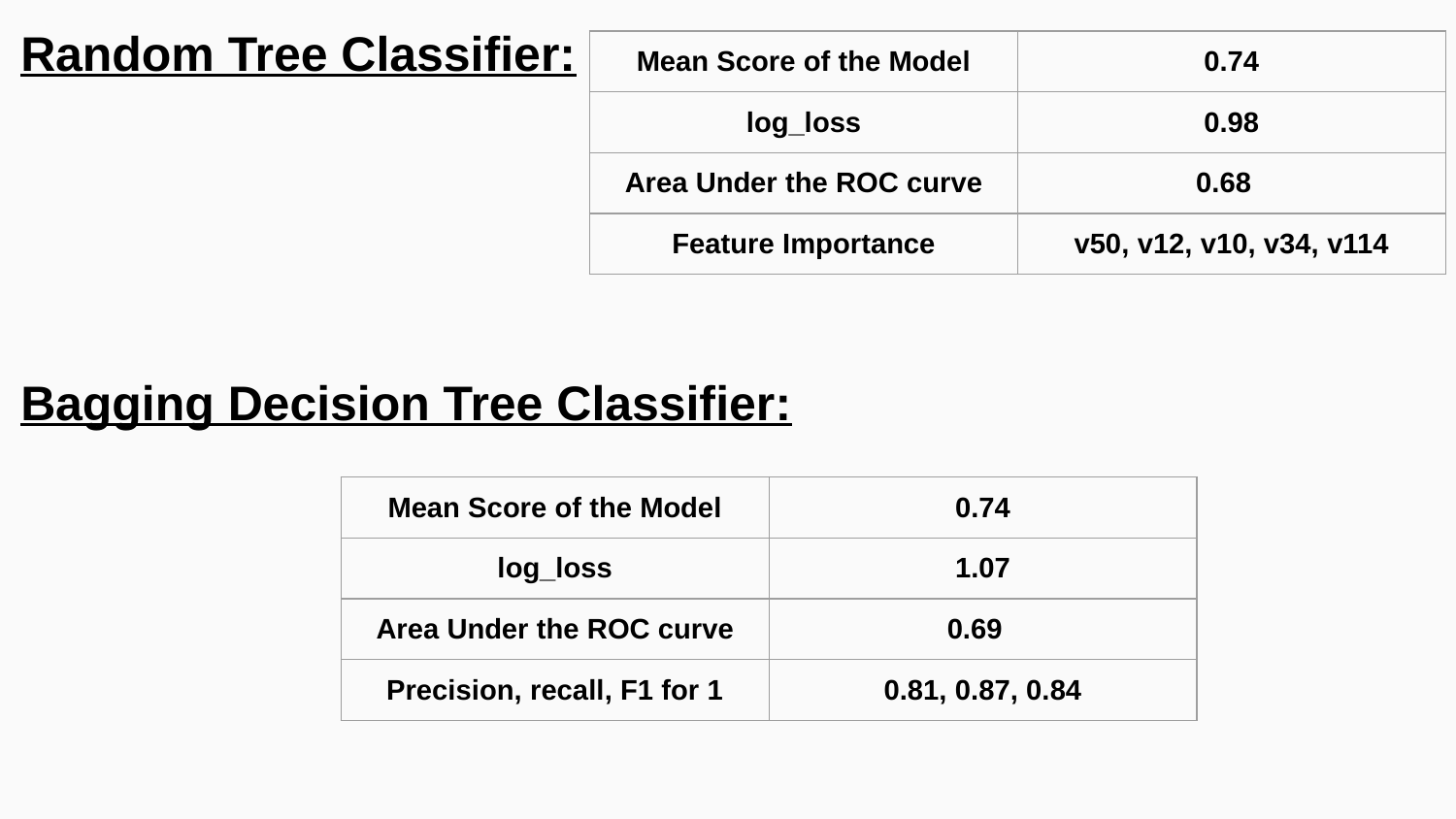

Random Tree Classifier:

Bagging Decision Tree Classifier:

| Mean Score of the Model | 0.74 |
| --- | --- |
| log\_loss | 0.98 |
| Area Under the ROC curve | 0.68 |
| Feature Importance | v50, v12, v10, v34, v114 |
| Mean Score of the Model | 0.74 |
| --- | --- |
| log\_loss | 1.07 |
| Area Under the ROC curve | 0.69 |
| Precision, recall, F1 for 1 | 0.81, 0.87, 0.84 |